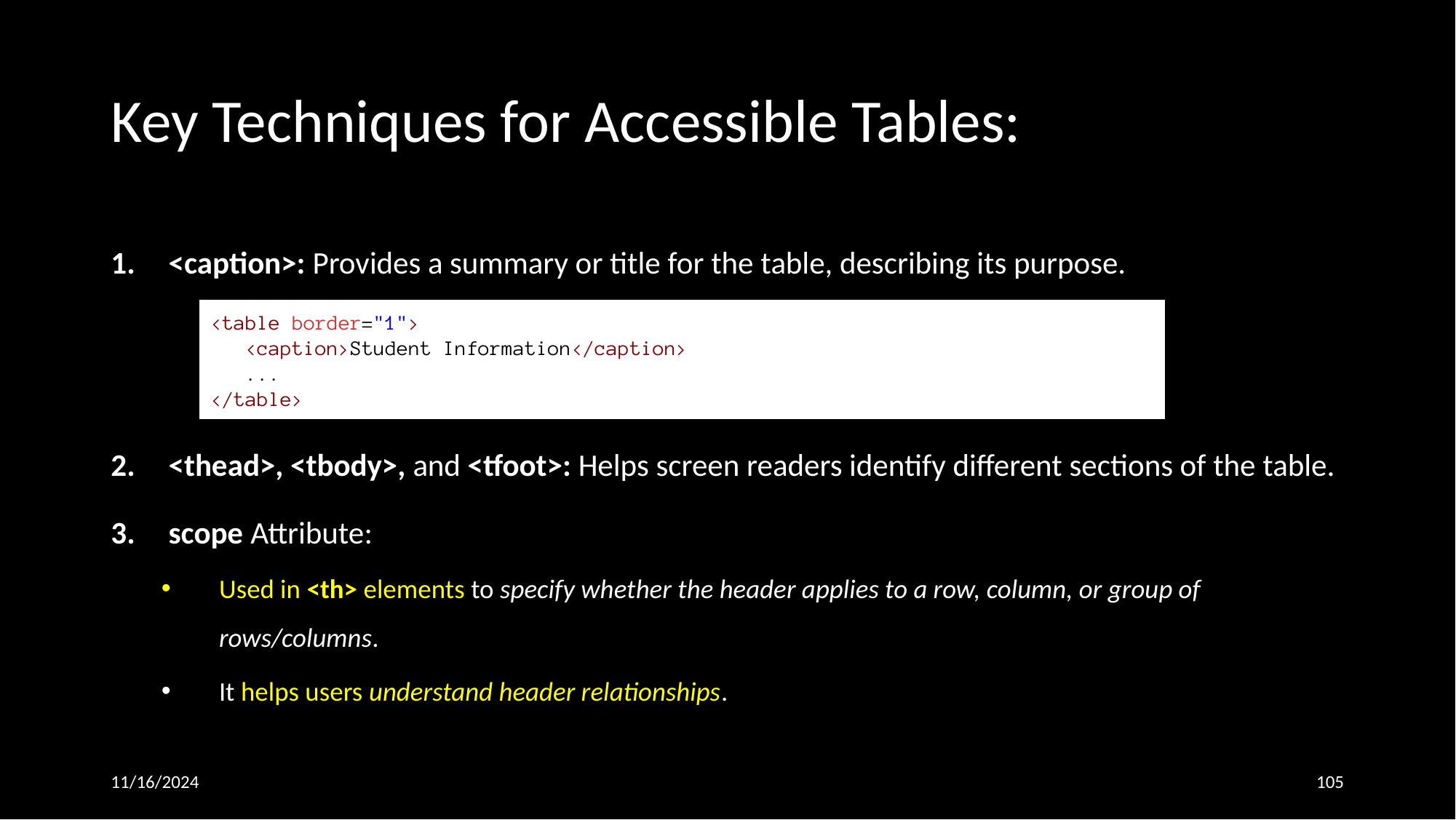

# Key Techniques for Accessible Tables:
<caption>: Provides a summary or title for the table, describing its purpose.

<thead>, <tbody>, and <tfoot>: Helps screen readers identify different sections of the table.
scope Attribute:
Used in <th> elements to specify whether the header applies to a row, column, or group of rows/columns.
It helps users understand header relationships.
<table border="1">
   <caption>Student Information</caption>
   ...
</table>
11/16/2024
105